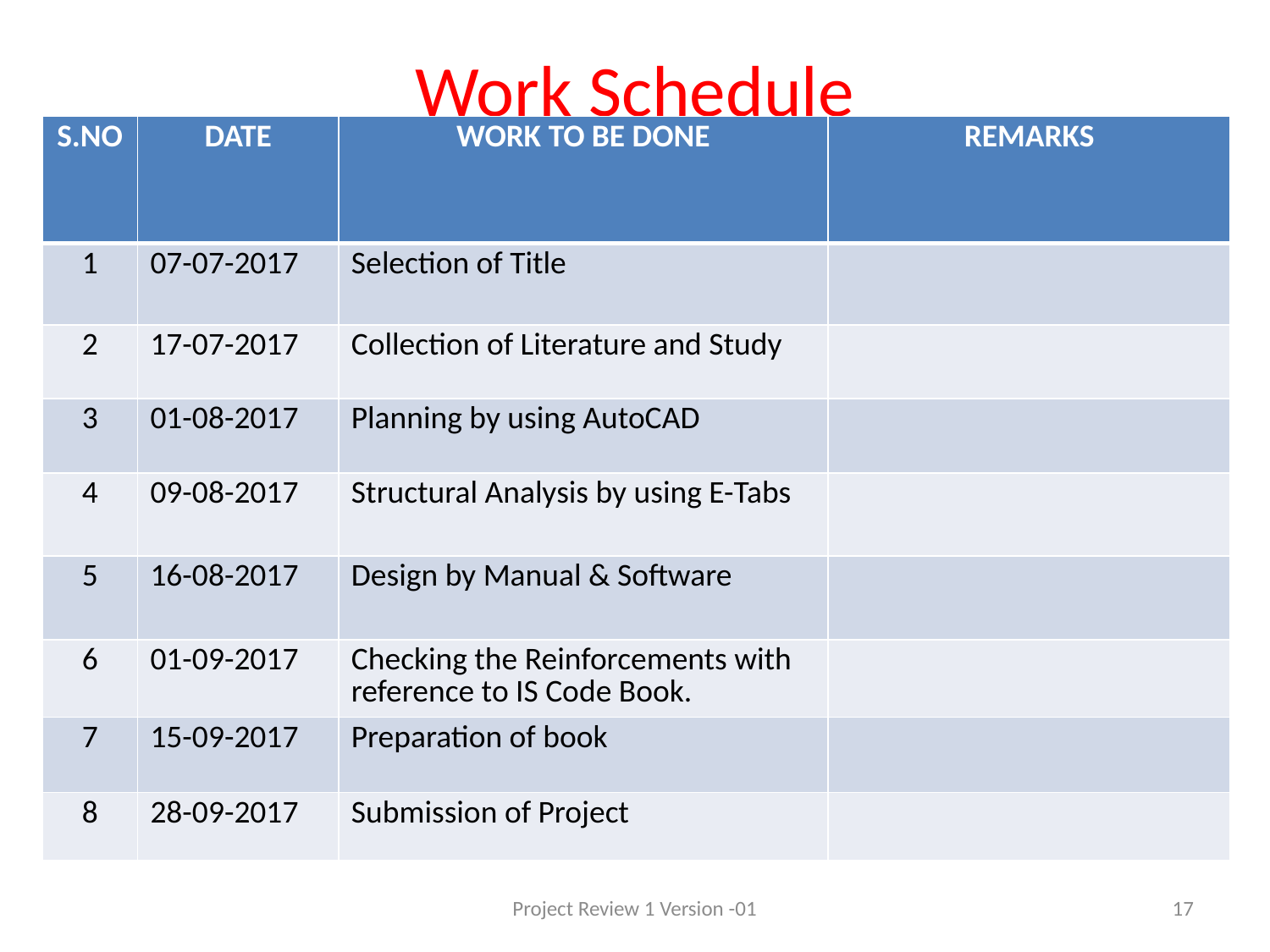

# Work Schedule
| S.NO | DATE | WORK TO BE DONE | REMARKS |
| --- | --- | --- | --- |
| 1 | 07-07-2017 | Selection of Title |  |
| 2 | 17-07-2017 | Collection of Literature and Study |  |
| 3 | 01-08-2017 | Planning by using AutoCAD |  |
| 4 | 09-08-2017 | Structural Analysis by using E-Tabs |  |
| 5 | 16-08-2017 | Design by Manual & Software |  |
| 6 | 01-09-2017 | Checking the Reinforcements with reference to IS Code Book. |  |
| 7 | 15-09-2017 | Preparation of book |  |
| 8 | 28-09-2017 | Submission of Project |  |
Project Review 1 Version -01
17